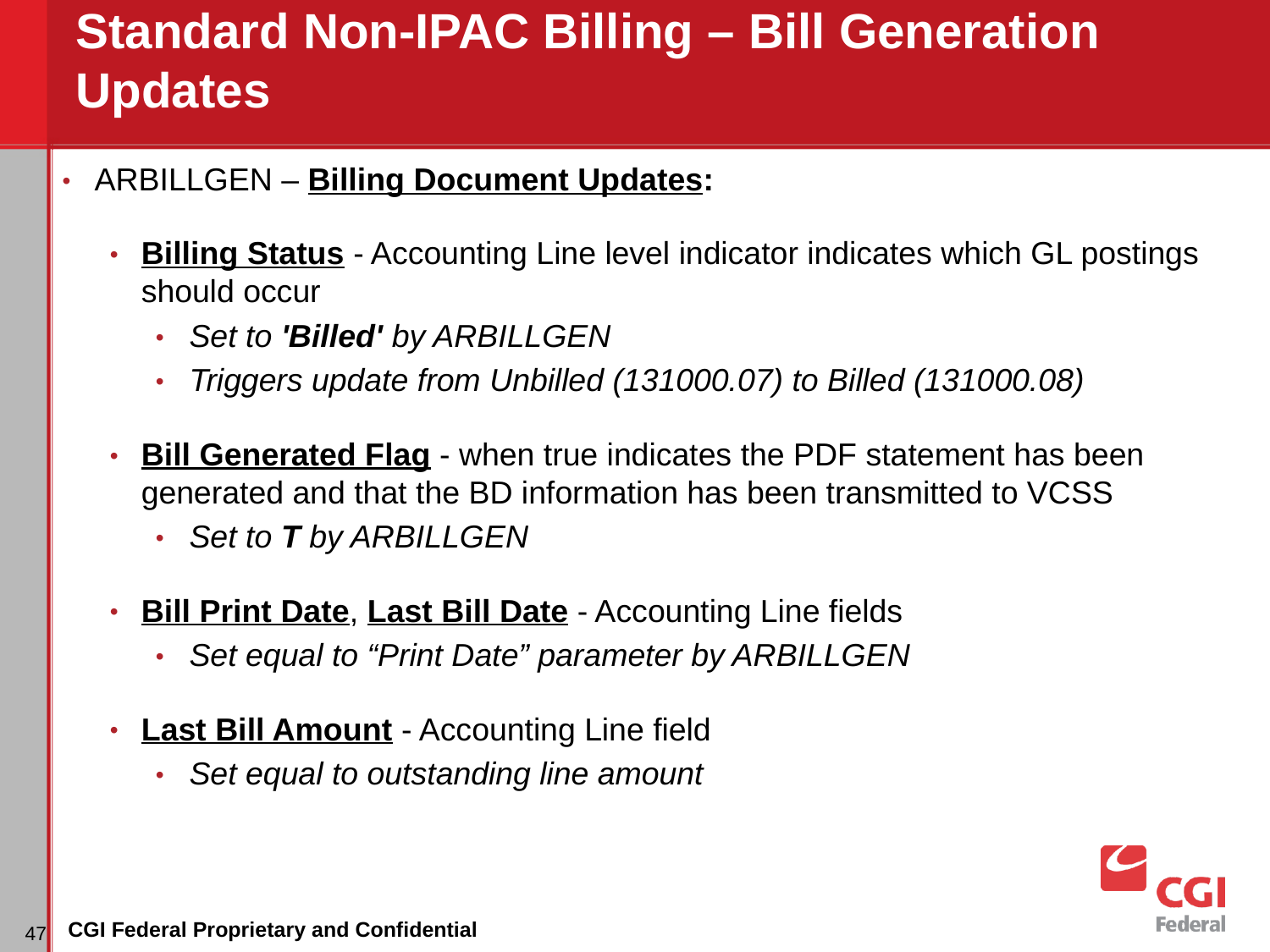

# Standard Non-IPAC Billing – Bill Generation Updates
ARBILLGEN – Billing Document Updates:

Billing Status - Accounting Line level indicator indicates which GL postings should occur
Set to 'Billed' by ARBILLGEN
Triggers update from Unbilled (131000.07) to Billed (131000.08)

Bill Generated Flag - when true indicates the PDF statement has been generated and that the BD information has been transmitted to VCSS
Set to T by ARBILLGEN

Bill Print Date, Last Bill Date - Accounting Line fields
Set equal to “Print Date” parameter by ARBILLGEN

Last Bill Amount - Accounting Line field
Set equal to outstanding line amount

CGI Federal Proprietary and Confidential
47